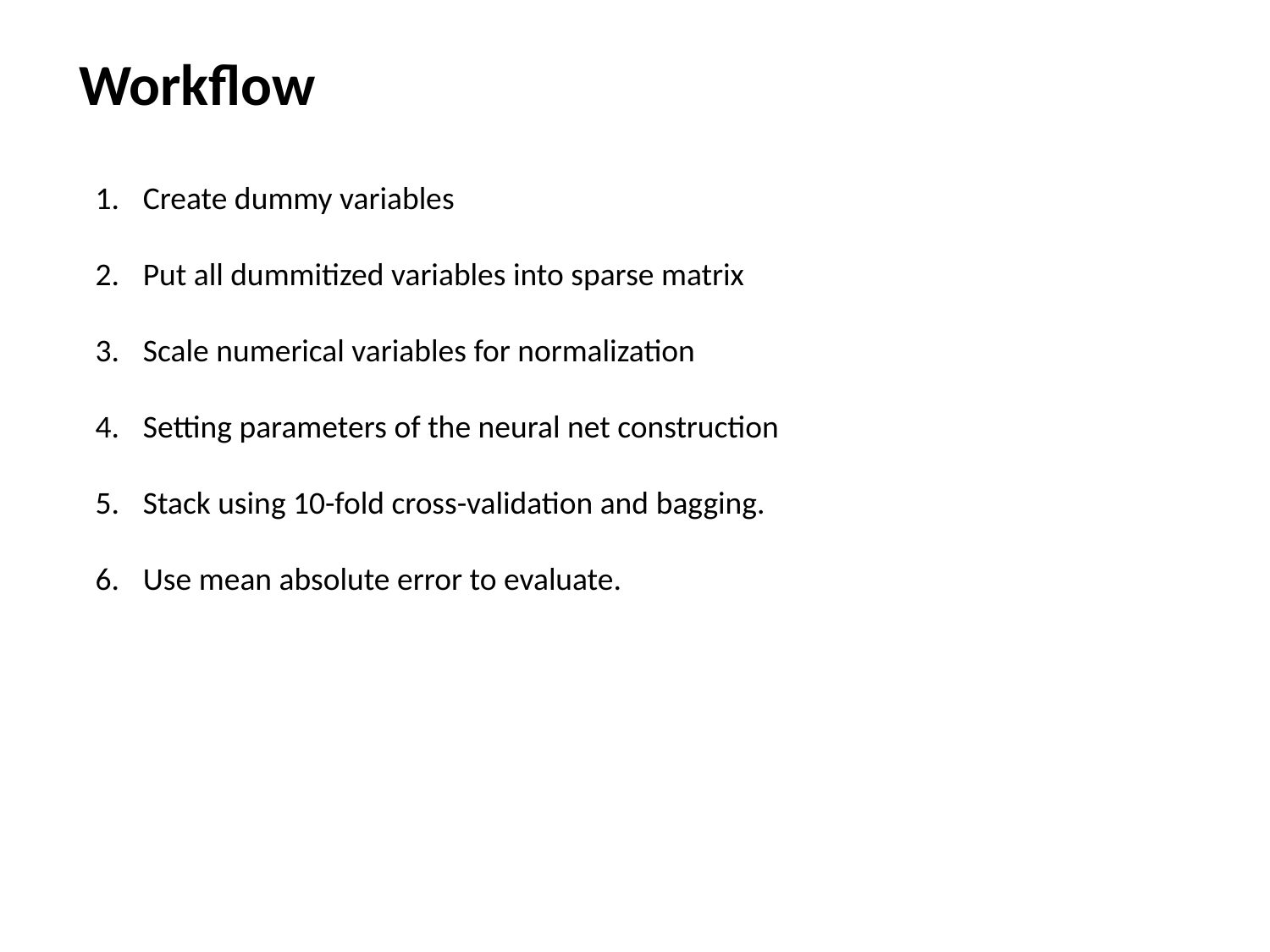

Workflow
Create dummy variables

Put all dummitized variables into sparse matrix

Scale numerical variables for normalization

Setting parameters of the neural net construction

Stack using 10-fold cross-validation and bagging.

Use mean absolute error to evaluate.